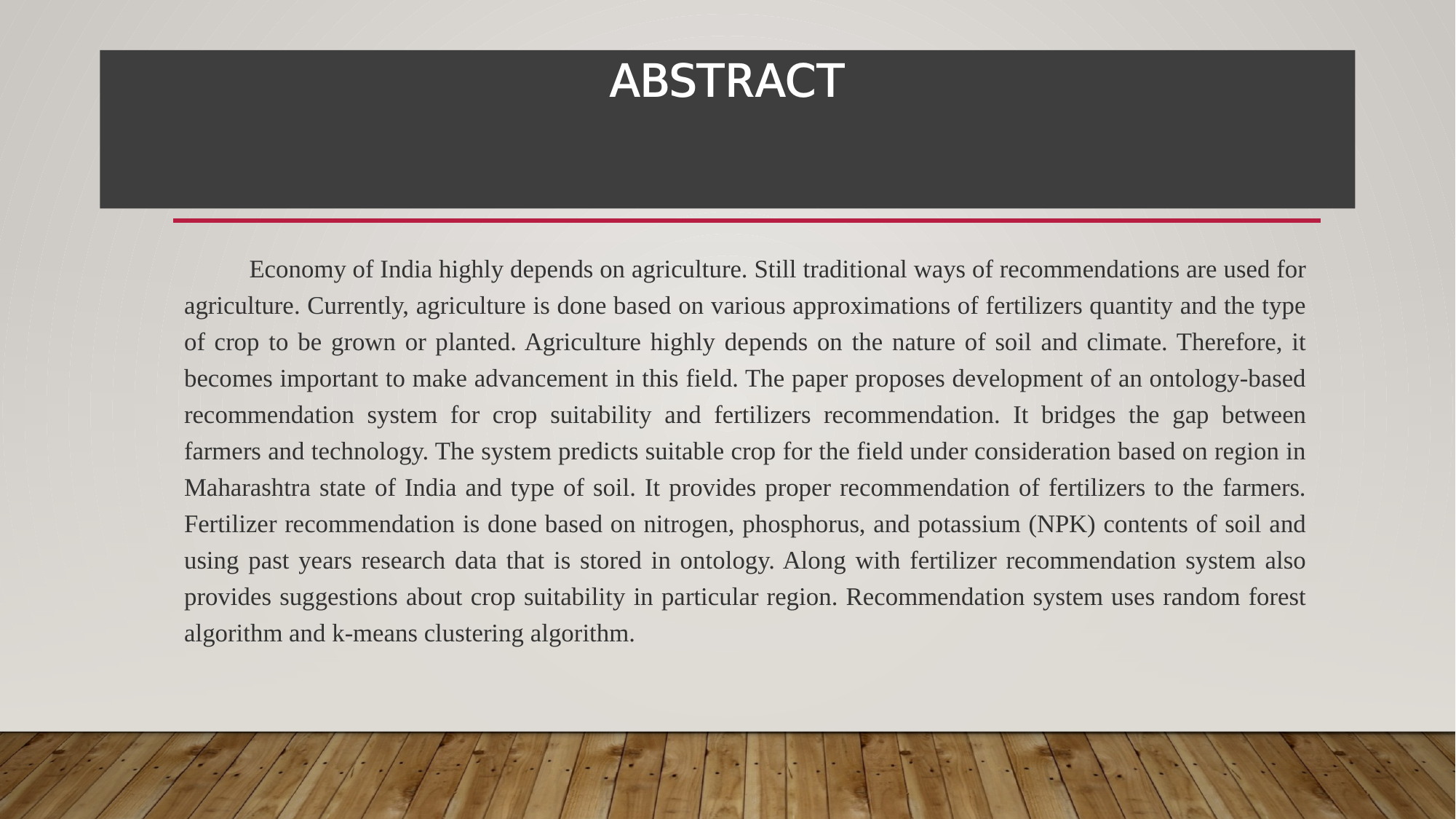

# ABSTRACT
            Economy of India highly depends on agriculture. Still traditional ways of recommendations are used for agriculture. Currently, agriculture is done based on various approximations of fertilizers quantity and the type of crop to be grown or planted. Agriculture highly depends on the nature of soil and climate. Therefore, it becomes important to make advancement in this field. The paper proposes development of an ontology-based recommendation system for crop suitability and fertilizers recommendation. It bridges the gap between farmers and technology. The system predicts suitable crop for the field under consideration based on region in Maharashtra state of India and type of soil. It provides proper recommendation of fertilizers to the farmers. Fertilizer recommendation is done based on nitrogen, phosphorus, and potassium (NPK) contents of soil and using past years research data that is stored in ontology. Along with fertilizer recommendation system also provides suggestions about crop suitability in particular region. Recommendation system uses random forest algorithm and k-means clustering algorithm.